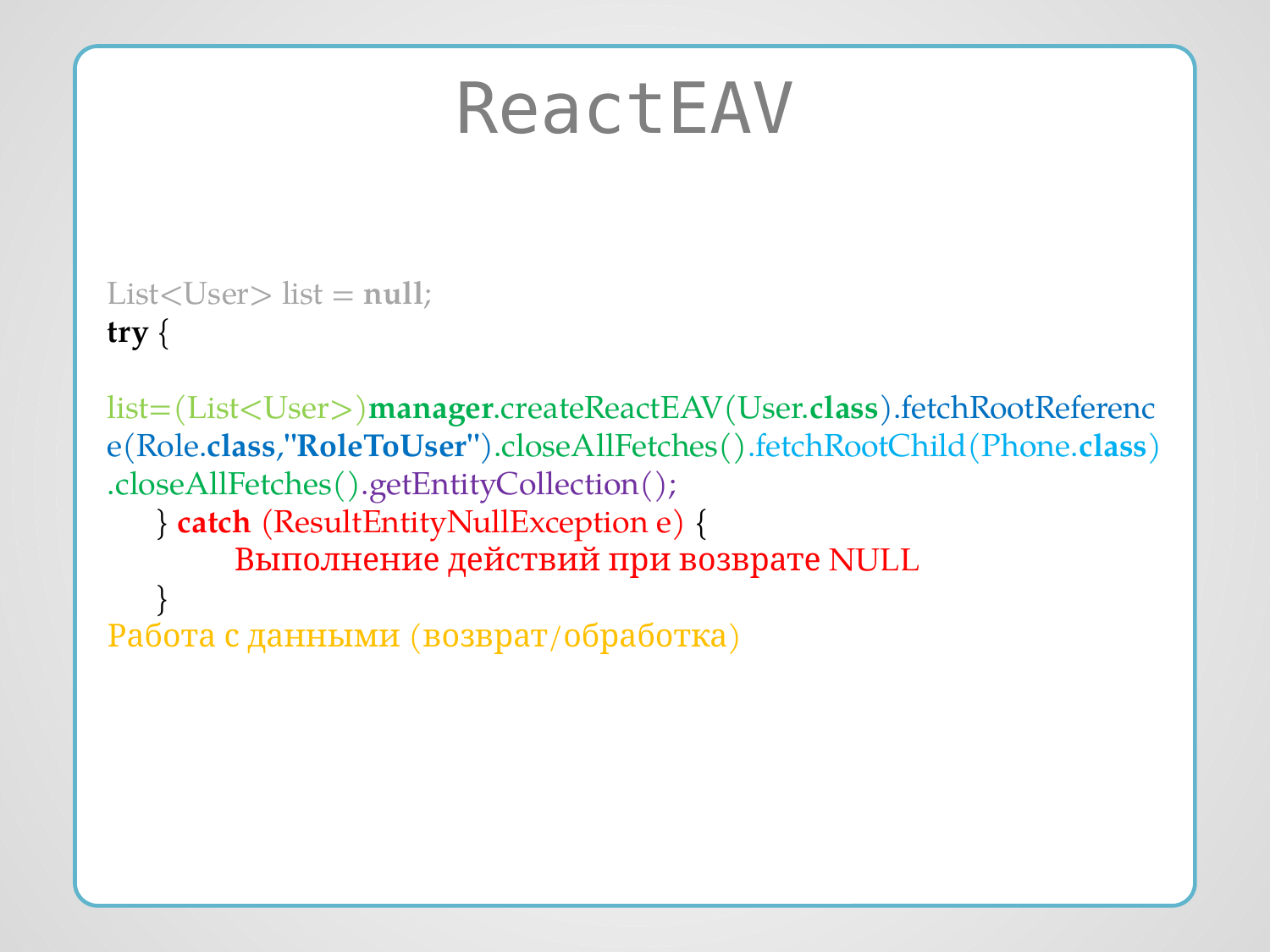

ReactEAV
List<User> list = null;
try {
	list=(List<User>)manager.createReactEAV(User.class).fetchRootReference(Role.class,"RoleToUser").closeAllFetches().fetchRootChild(Phone.class).closeAllFetches().getEntityCollection();
      } catch (ResultEntityNullException e) {
	Выполнение действий при возврате NULL
      }
Работа с данными (возврат/обработка)